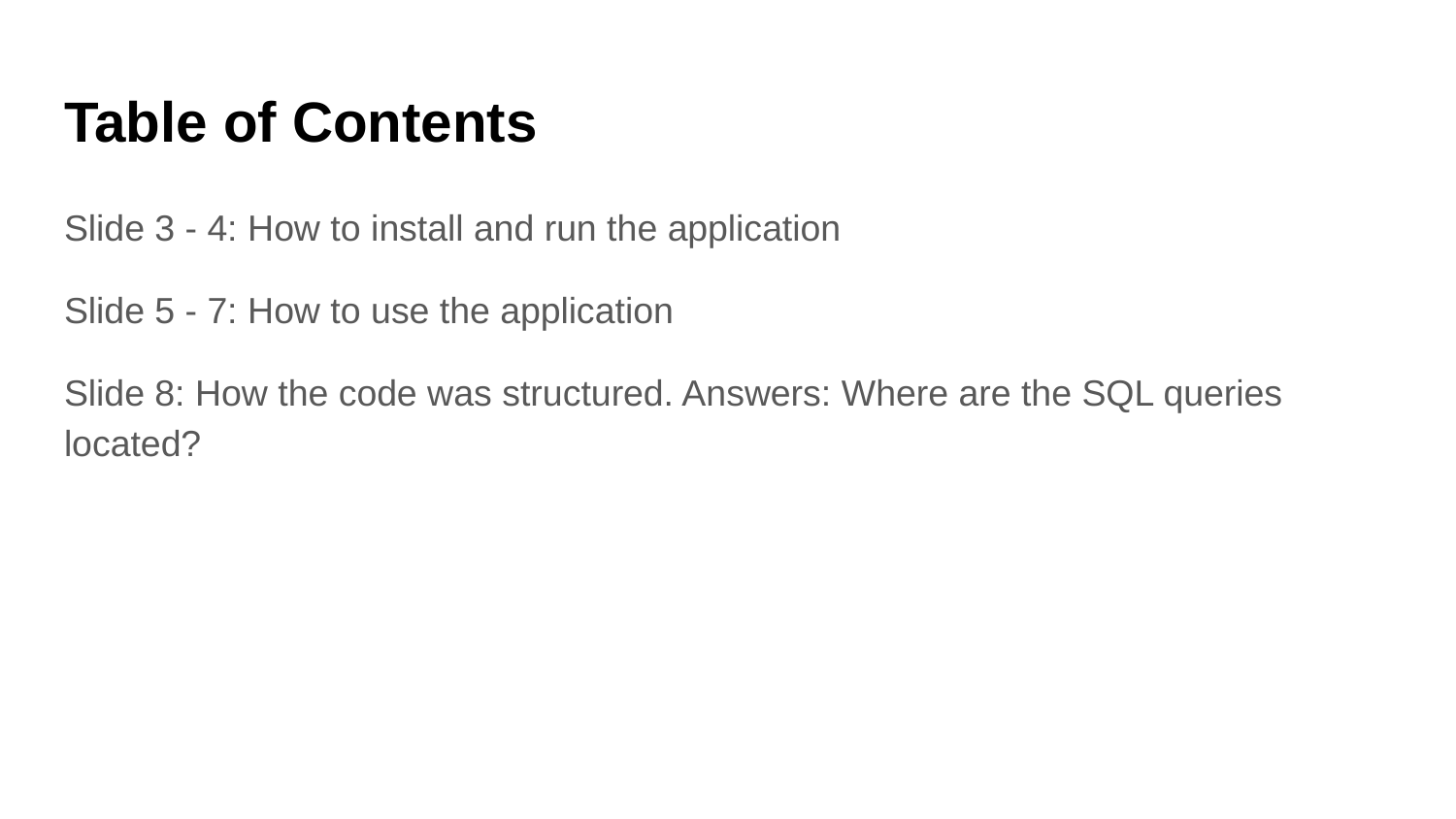

# Table of Contents
Slide 3 - 4: How to install and run the application
Slide 5 - 7: How to use the application
Slide 8: How the code was structured. Answers: Where are the SQL queries located?